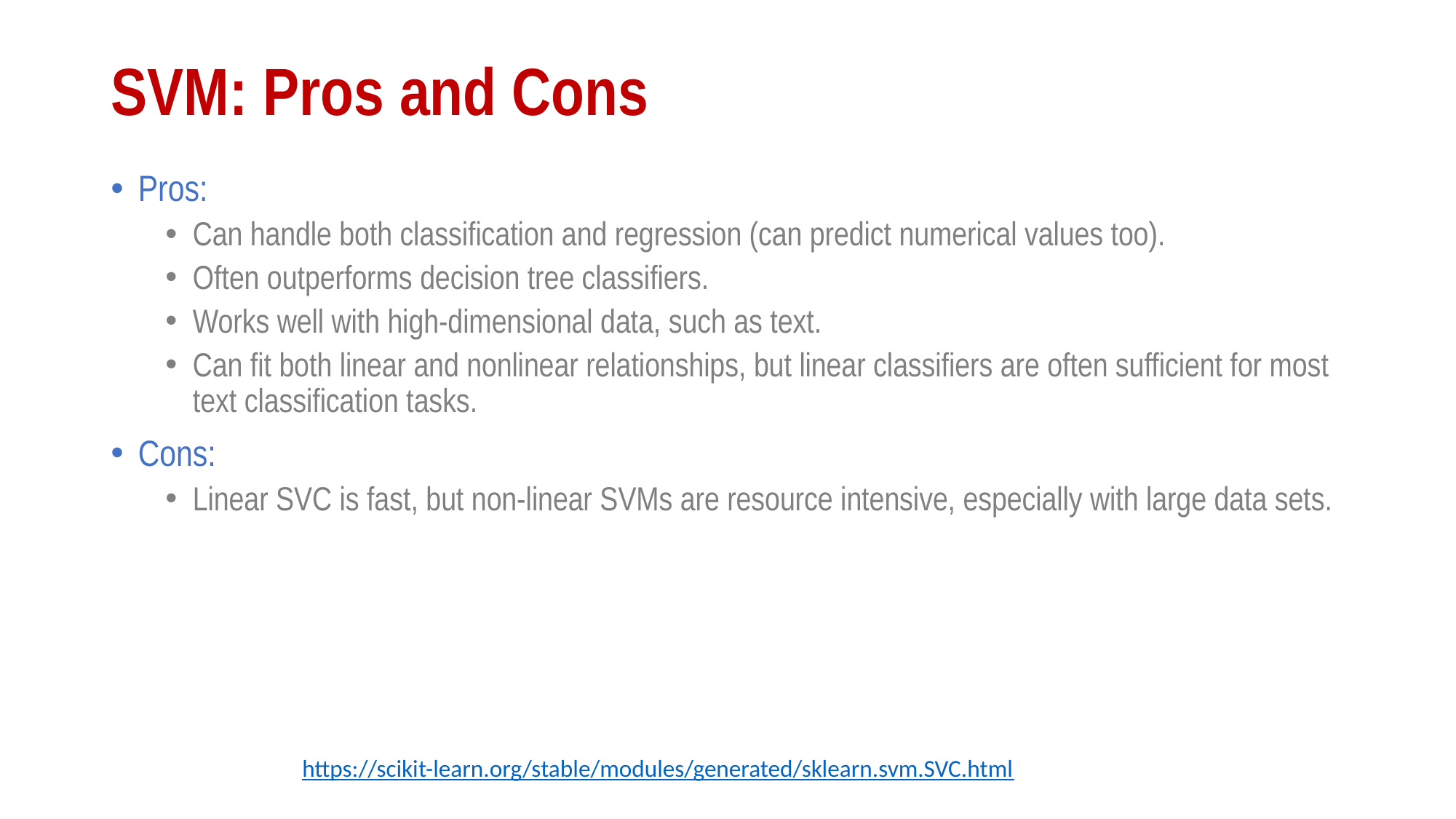

# SVM: Pros and Cons
Pros:
Can handle both classification and regression (can predict numerical values too).
Often outperforms decision tree classifiers.
Works well with high-dimensional data, such as text.
Can fit both linear and nonlinear relationships, but linear classifiers are often sufficient for most text classification tasks.
Cons:
Linear SVC is fast, but non-linear SVMs are resource intensive, especially with large data sets.

https://scikit-learn.org/stable/modules/generated/sklearn.svm.SVC.html